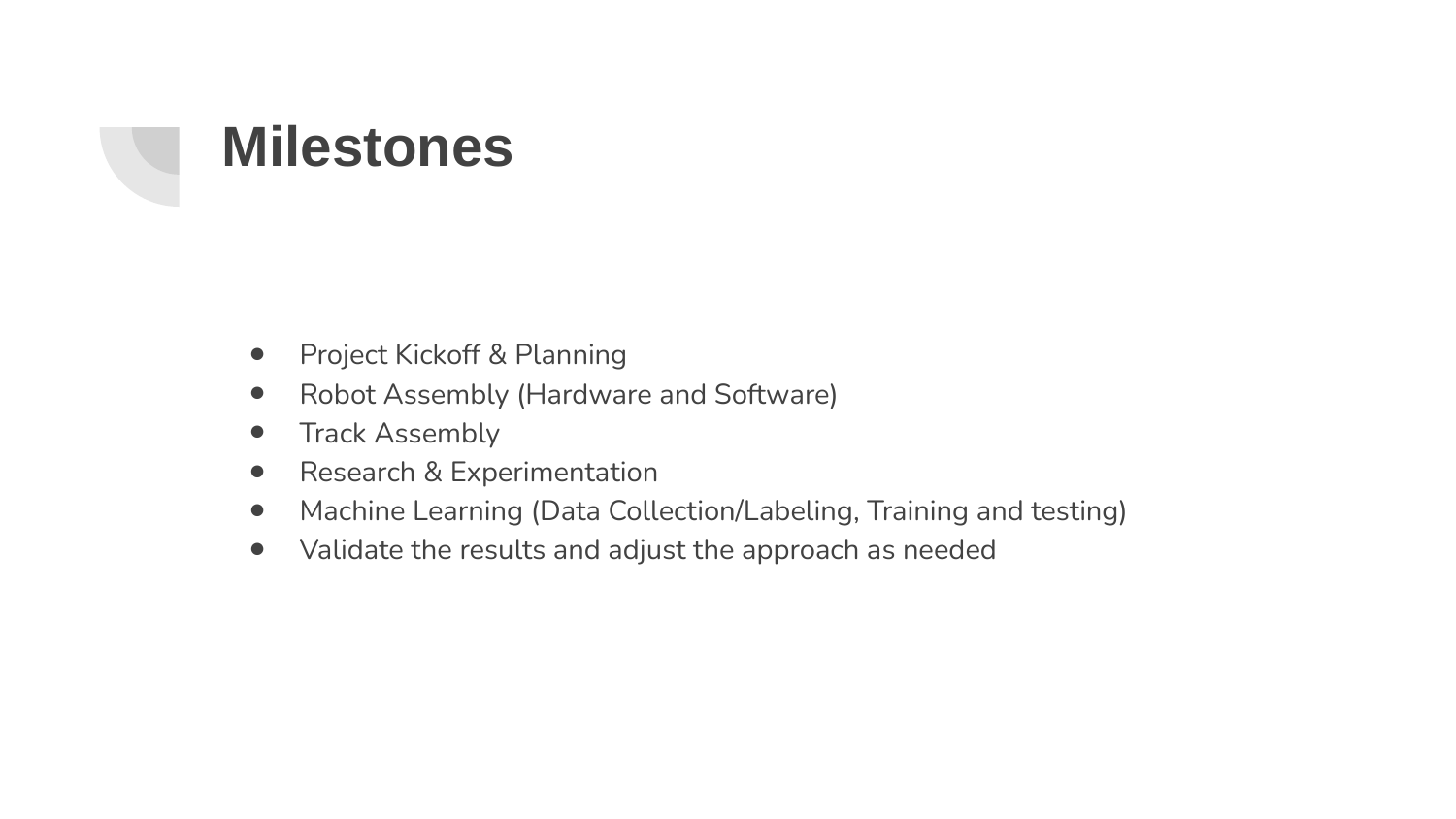

# Milestones
Project Kickoff & Planning
Robot Assembly (Hardware and Software)
Track Assembly
Research & Experimentation
Machine Learning (Data Collection/Labeling, Training and testing)
Validate the results and adjust the approach as needed